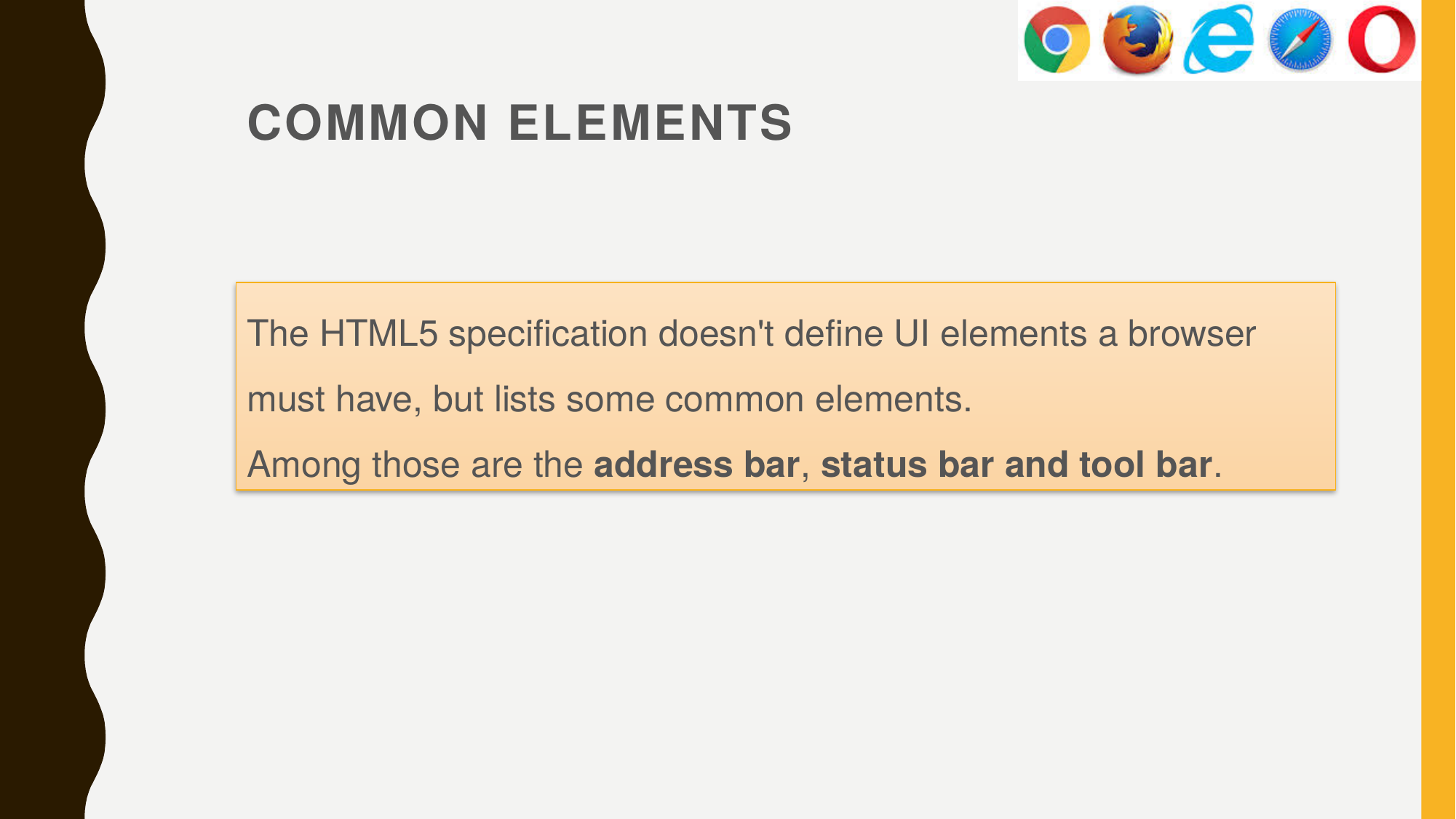

common elements
The HTML5 specification doesn't define UI elements a browser must have, but lists some common elements.
Among those are the address bar, status bar and tool bar.